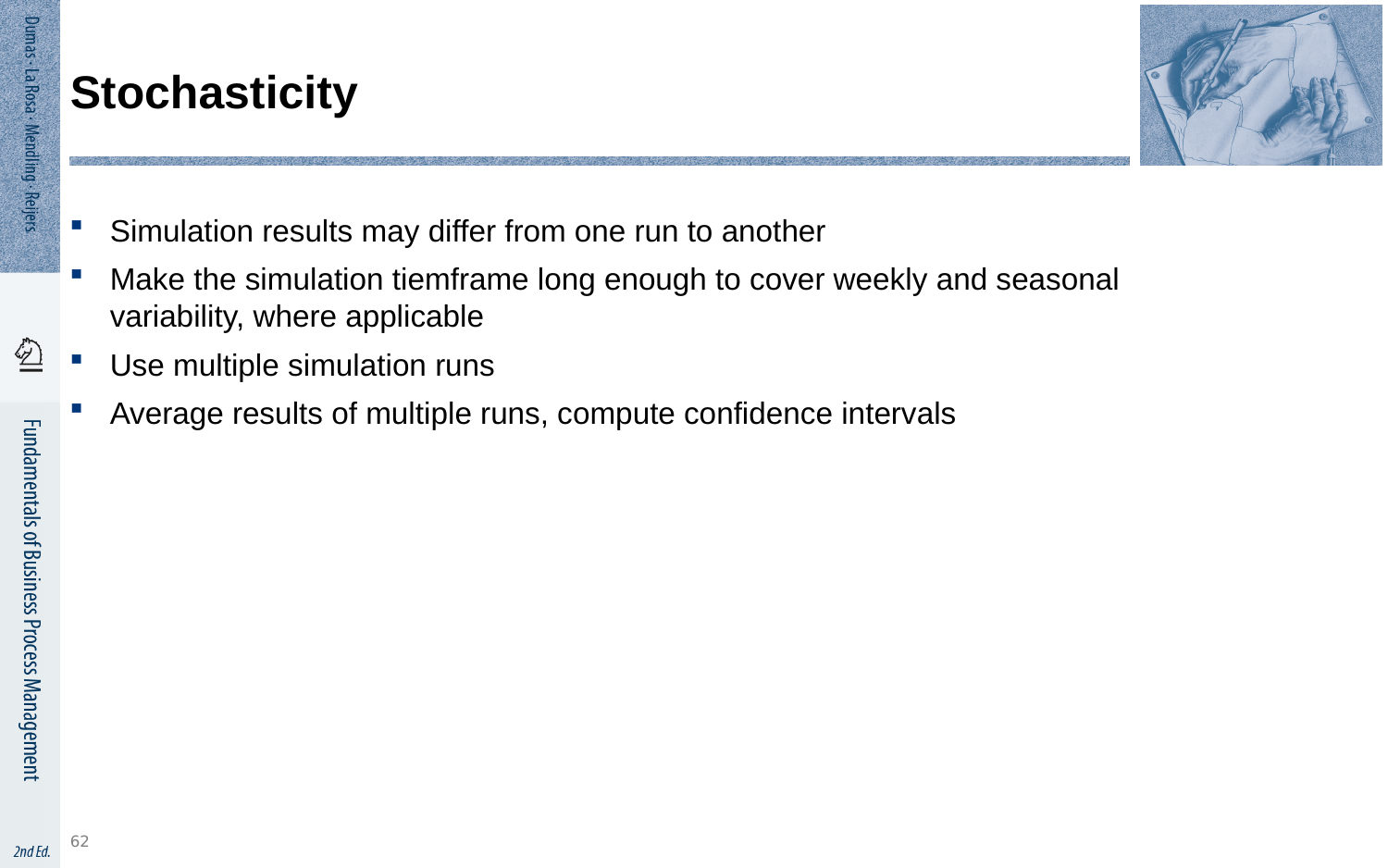

62
# Stochasticity
Simulation results may differ from one run to another
Make the simulation tiemframe long enough to cover weekly and seasonal variability, where applicable
Use multiple simulation runs
Average results of multiple runs, compute confidence intervals